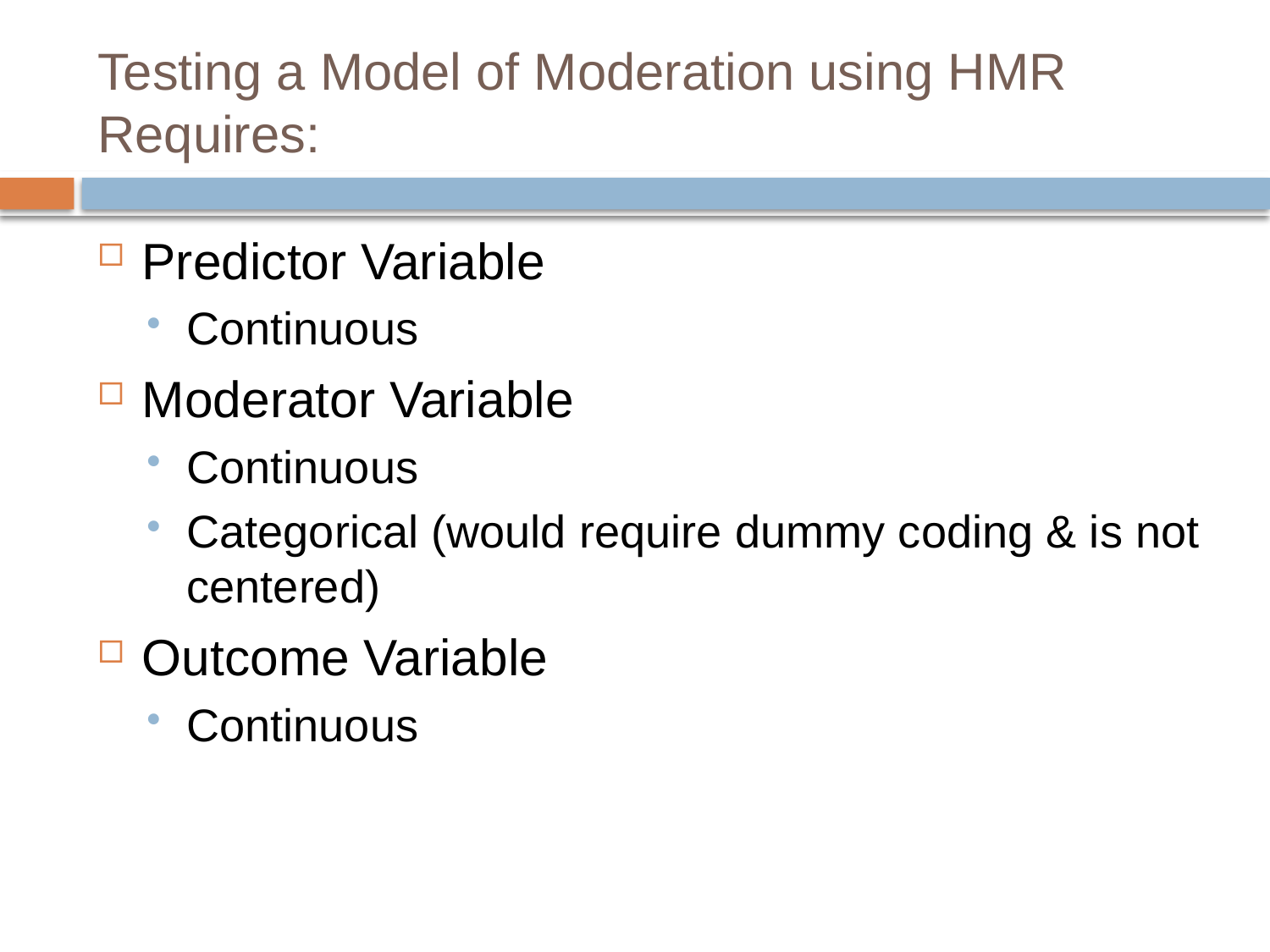

# Testing a Model of Moderation using HMR Requires:
Predictor Variable
Continuous
Moderator Variable
Continuous
Categorical (would require dummy coding & is not centered)
Outcome Variable
Continuous